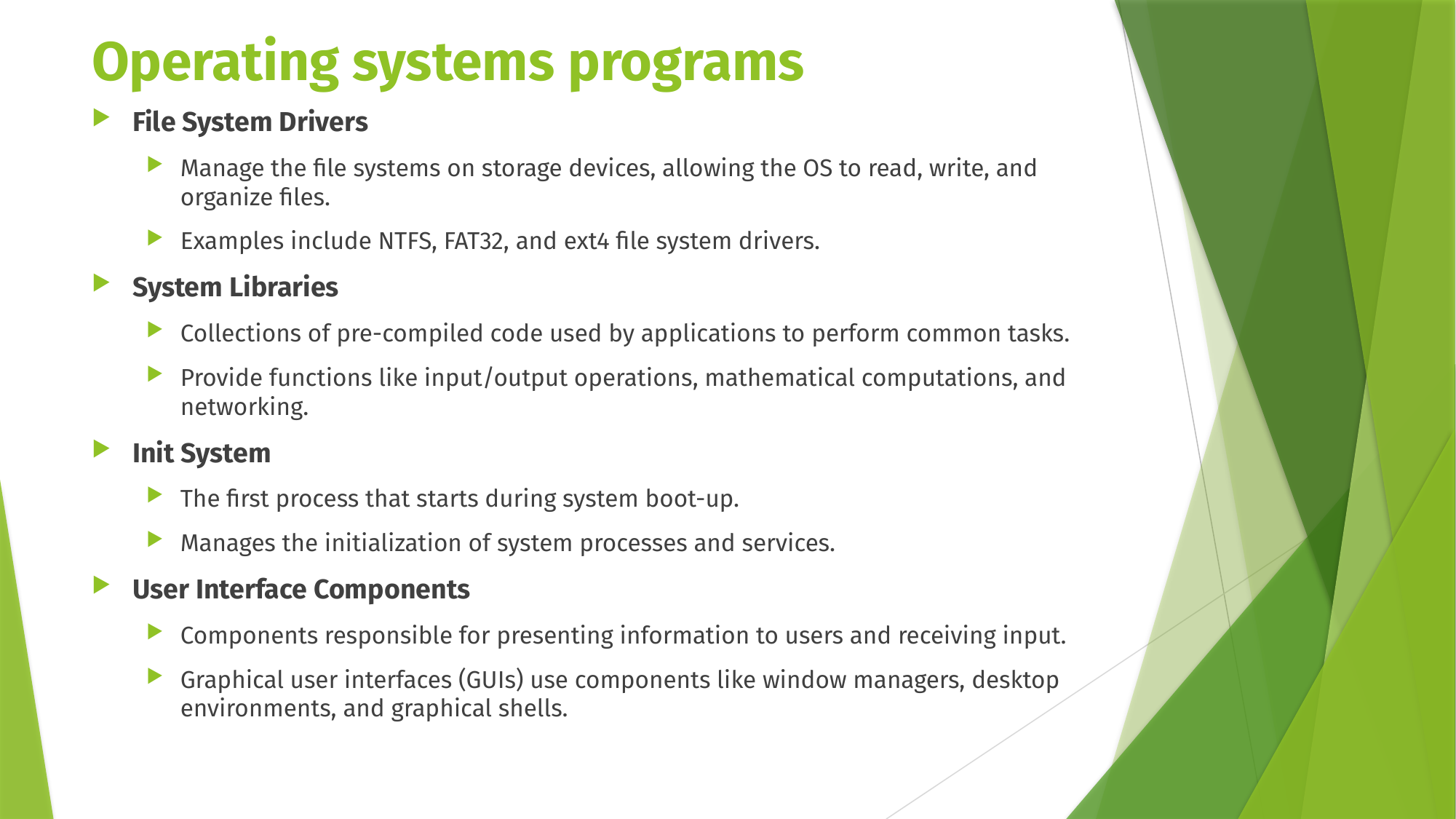

# Operating systems programs
File System Drivers
Manage the file systems on storage devices, allowing the OS to read, write, and organize files.
Examples include NTFS, FAT32, and ext4 file system drivers.
System Libraries
Collections of pre-compiled code used by applications to perform common tasks.
Provide functions like input/output operations, mathematical computations, and networking.
Init System
The first process that starts during system boot-up.
Manages the initialization of system processes and services.
User Interface Components
Components responsible for presenting information to users and receiving input.
Graphical user interfaces (GUIs) use components like window managers, desktop environments, and graphical shells.